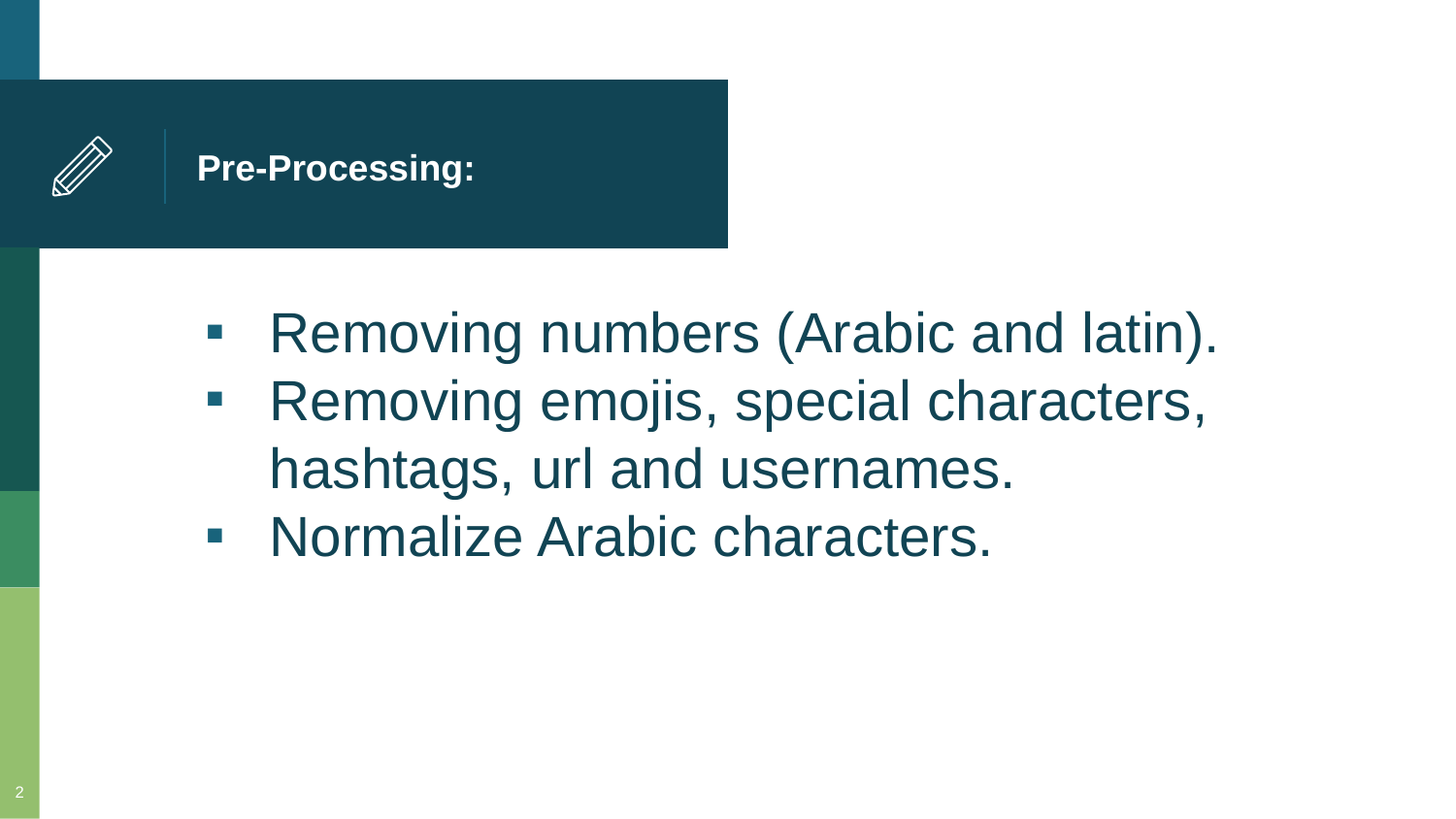

# Pre-Processing:

Removing numbers (Arabic and latin).
Removing emojis, special characters, hashtags, url and usernames.
Normalize Arabic characters.

2